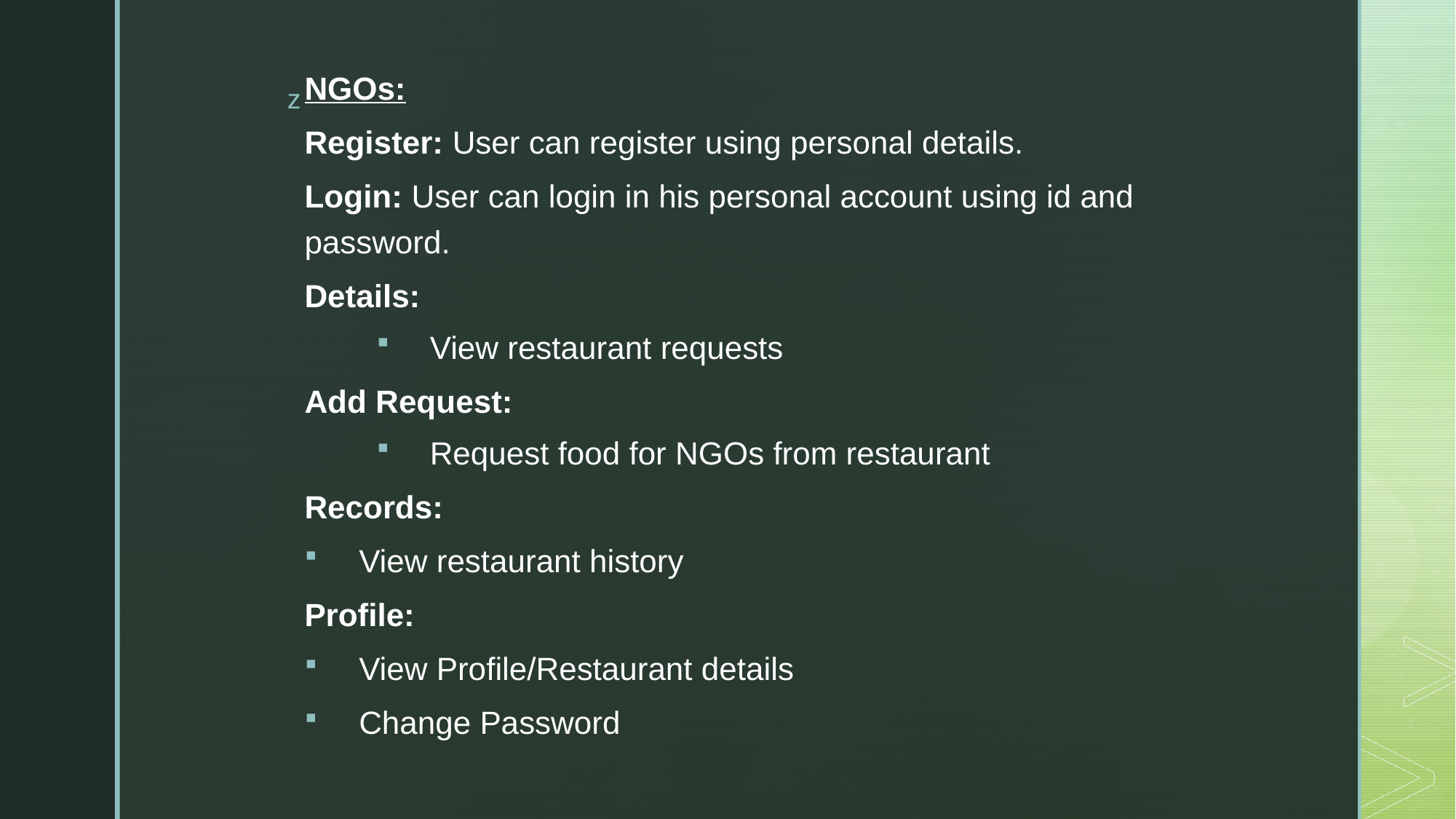

NGOs:
Register: User can register using personal details.
Login: User can login in his personal account using id and password.
Details:
View restaurant requests
Add Request:
Request food for NGOs from restaurant
Records:
View restaurant history
Profile:
View Profile/Restaurant details
Change Password